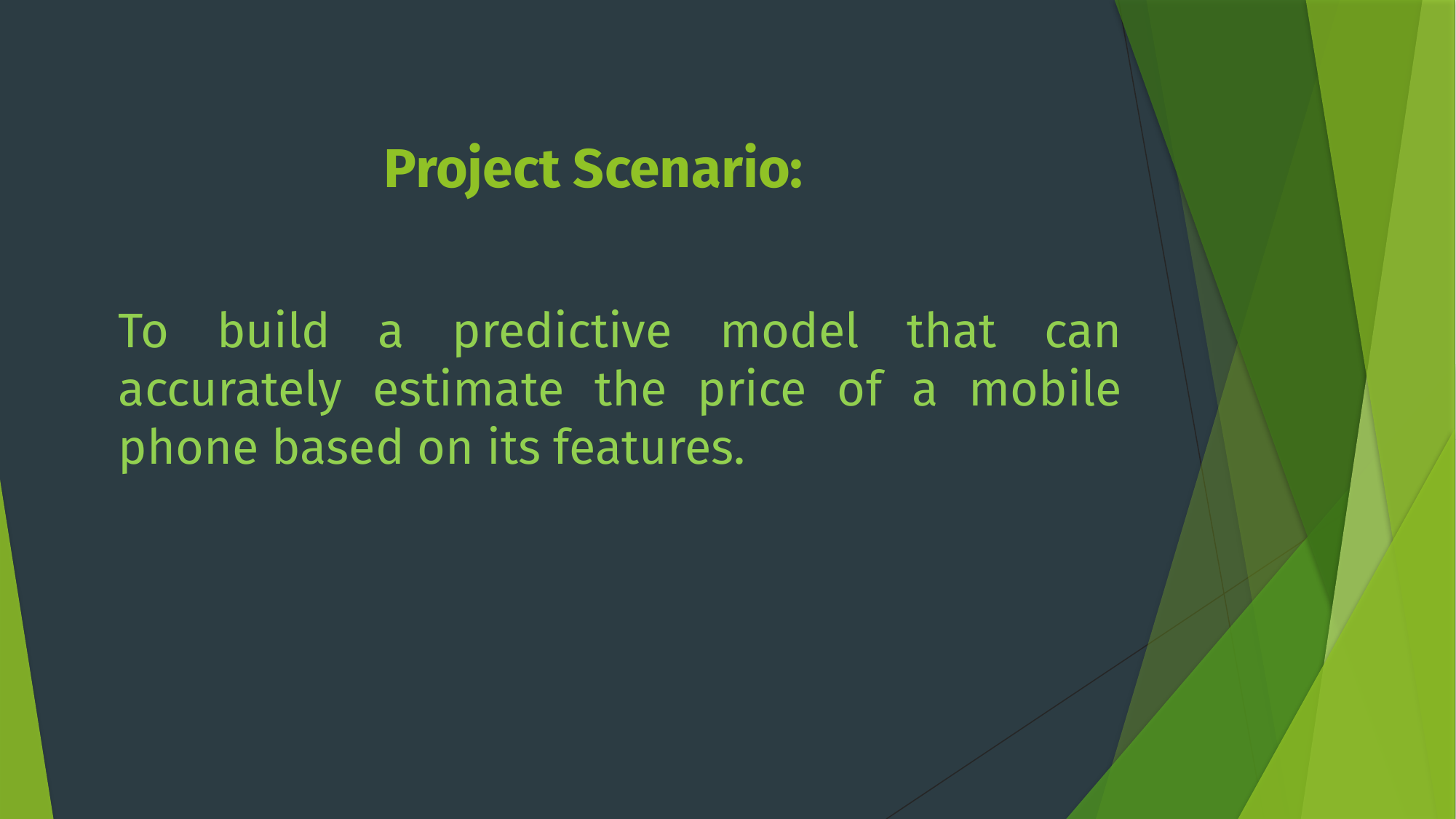

# Project Scenario:
To build a predictive model that can accurately estimate the price of a mobile phone based on its features.